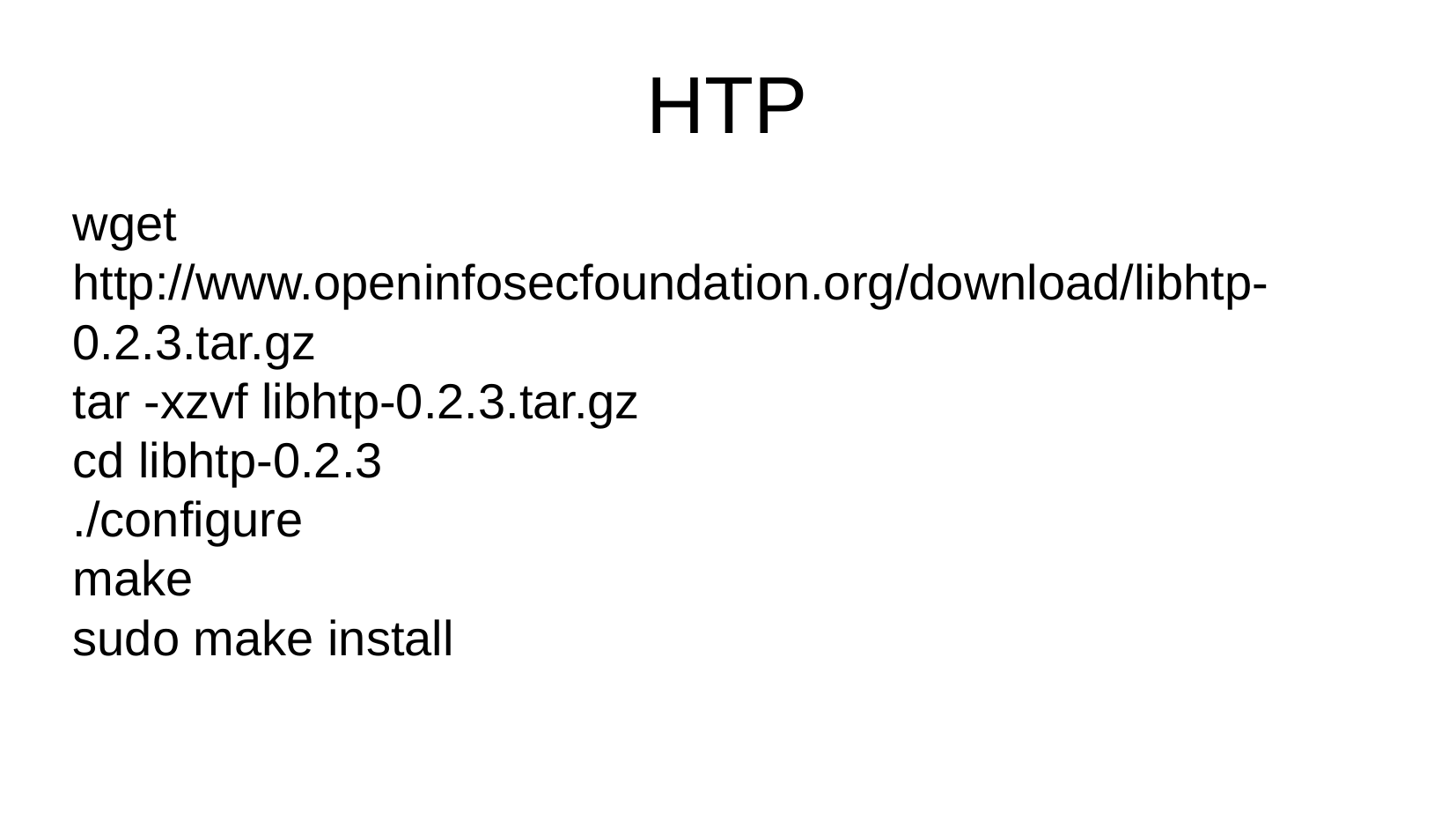

HTP
wget http://www.openinfosecfoundation.org/download/libhtp-0.2.3.tar.gz
tar -xzvf libhtp-0.2.3.tar.gz
cd libhtp-0.2.3
./configure
make
sudo make install